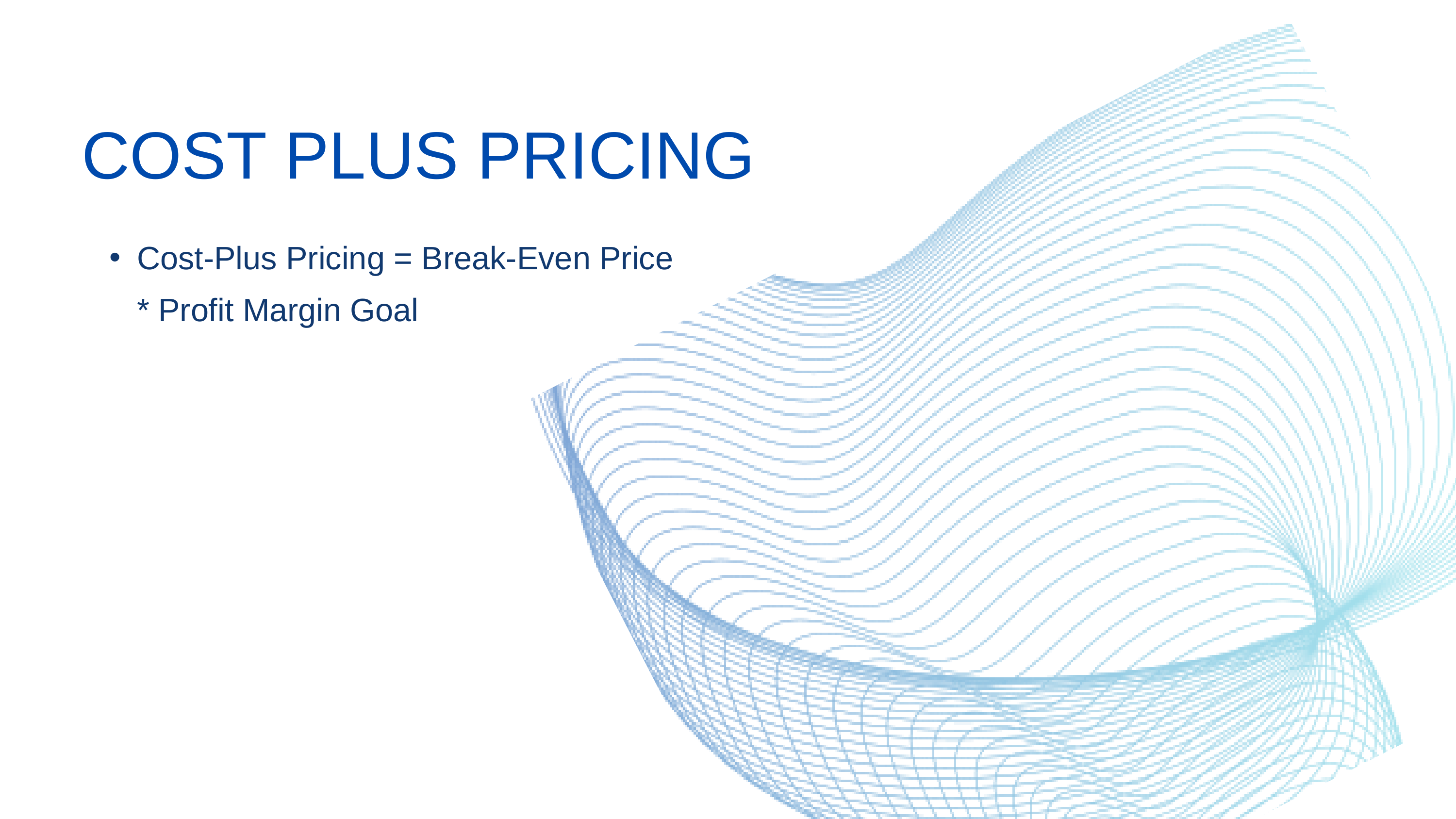

COST PLUS PRICING

Cost-Plus Pricing = Break-Even Price * Profit Margin Goal